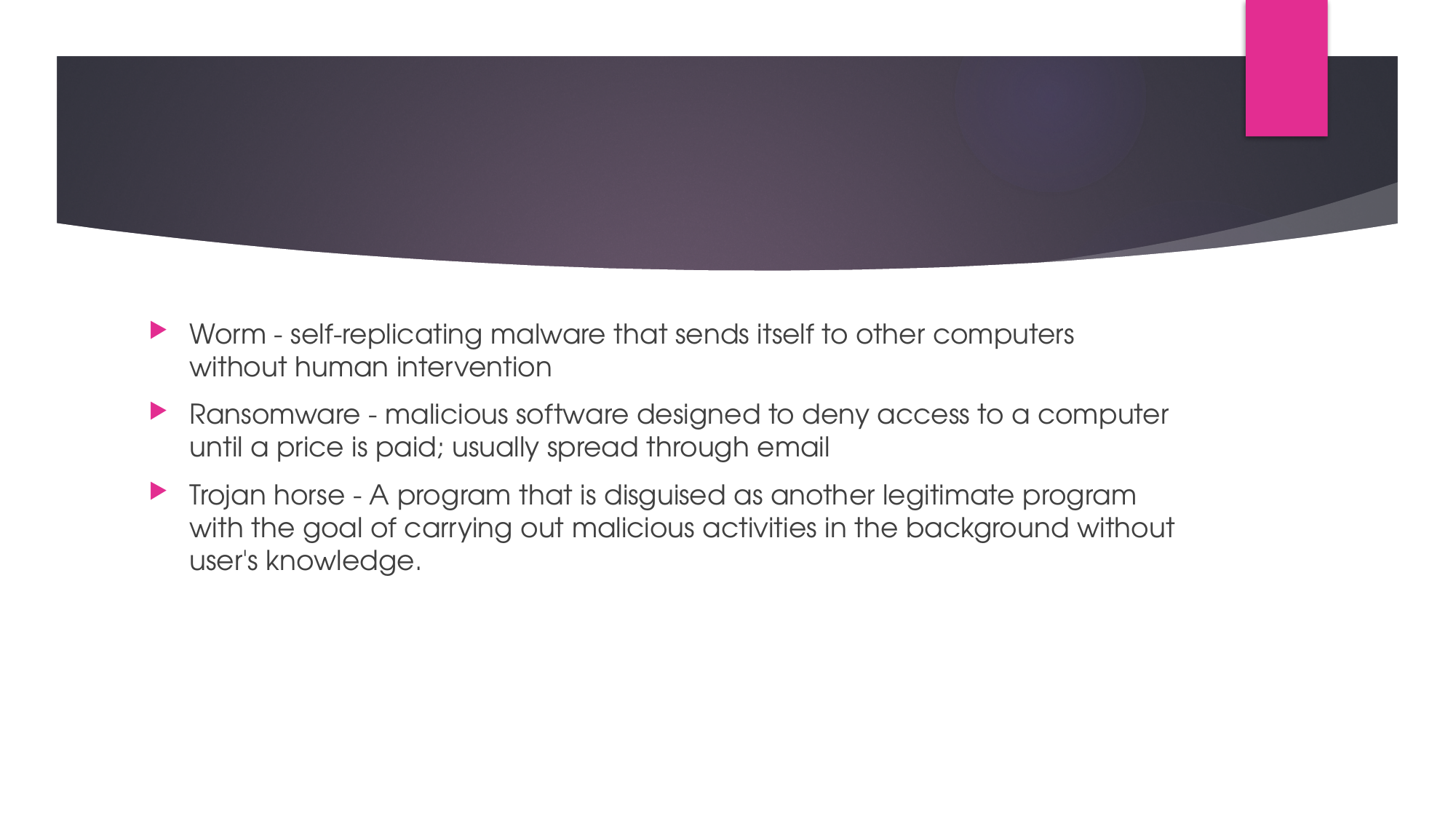

#
Worm - self-replicating malware that sends itself to other computers without human intervention
Ransomware - malicious software designed to deny access to a computer until a price is paid; usually spread through email
Trojan horse - A program that is disguised as another legitimate program with the goal of carrying out malicious activities in the background without user's knowledge.